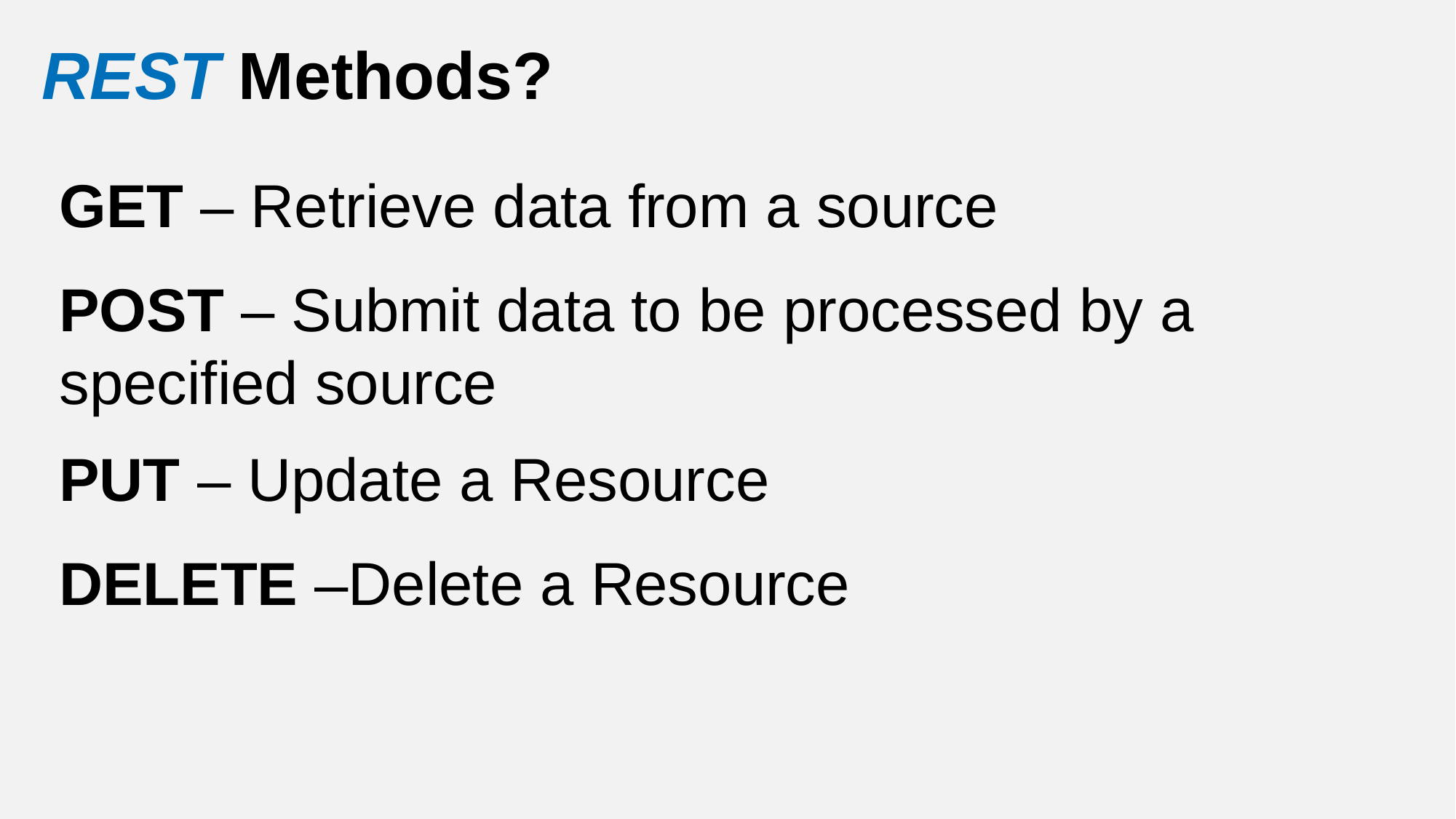

REST Methods?
GET – Retrieve data from a source
POST – Submit data to be processed by a specified source
PUT – Update a Resource
DELETE –Delete a Resource